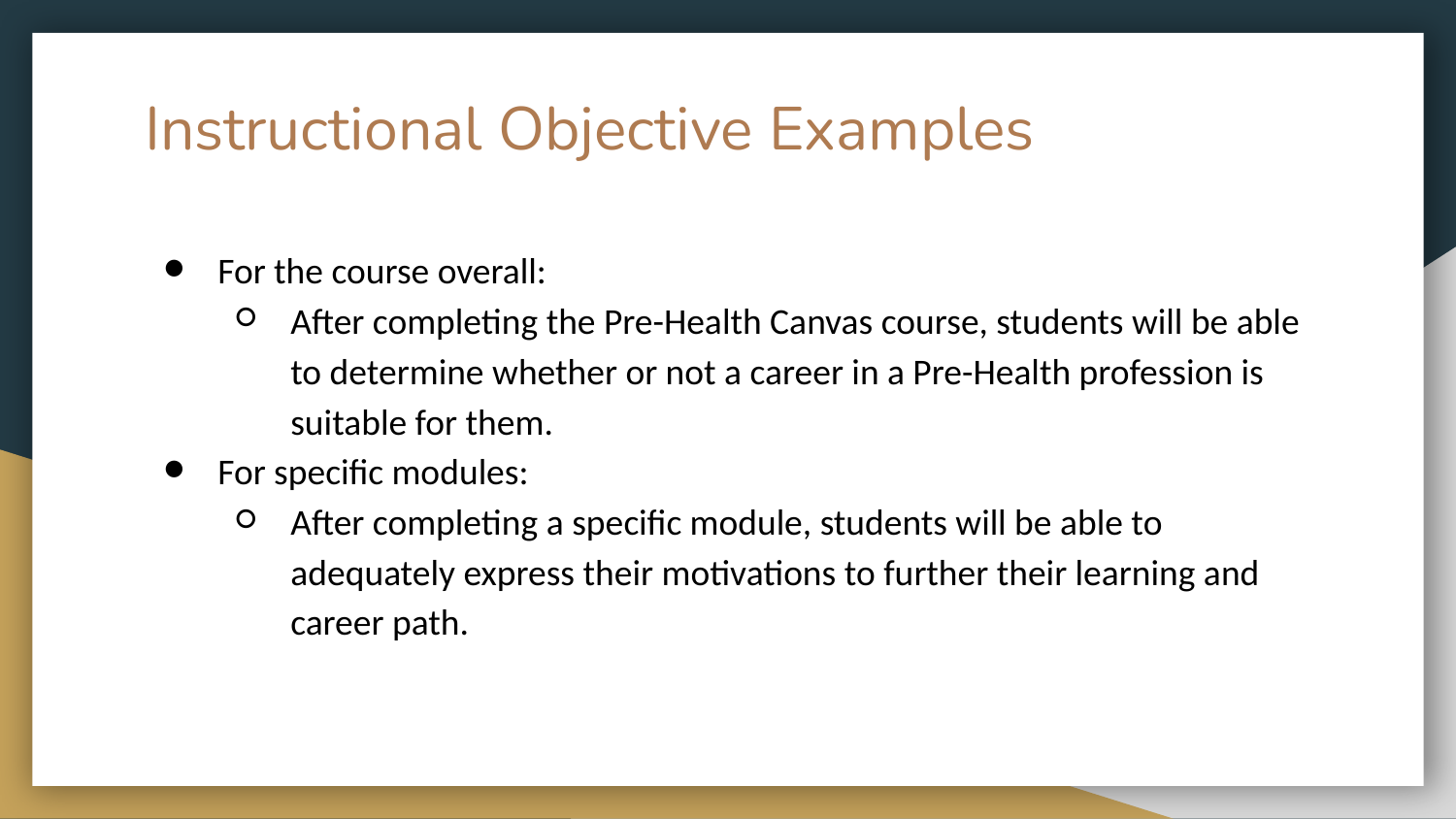

# Instructional Objective Examples
For the course overall:
After completing the Pre-Health Canvas course, students will be able to determine whether or not a career in a Pre-Health profession is suitable for them.
For specific modules:
After completing a specific module, students will be able to adequately express their motivations to further their learning and career path.